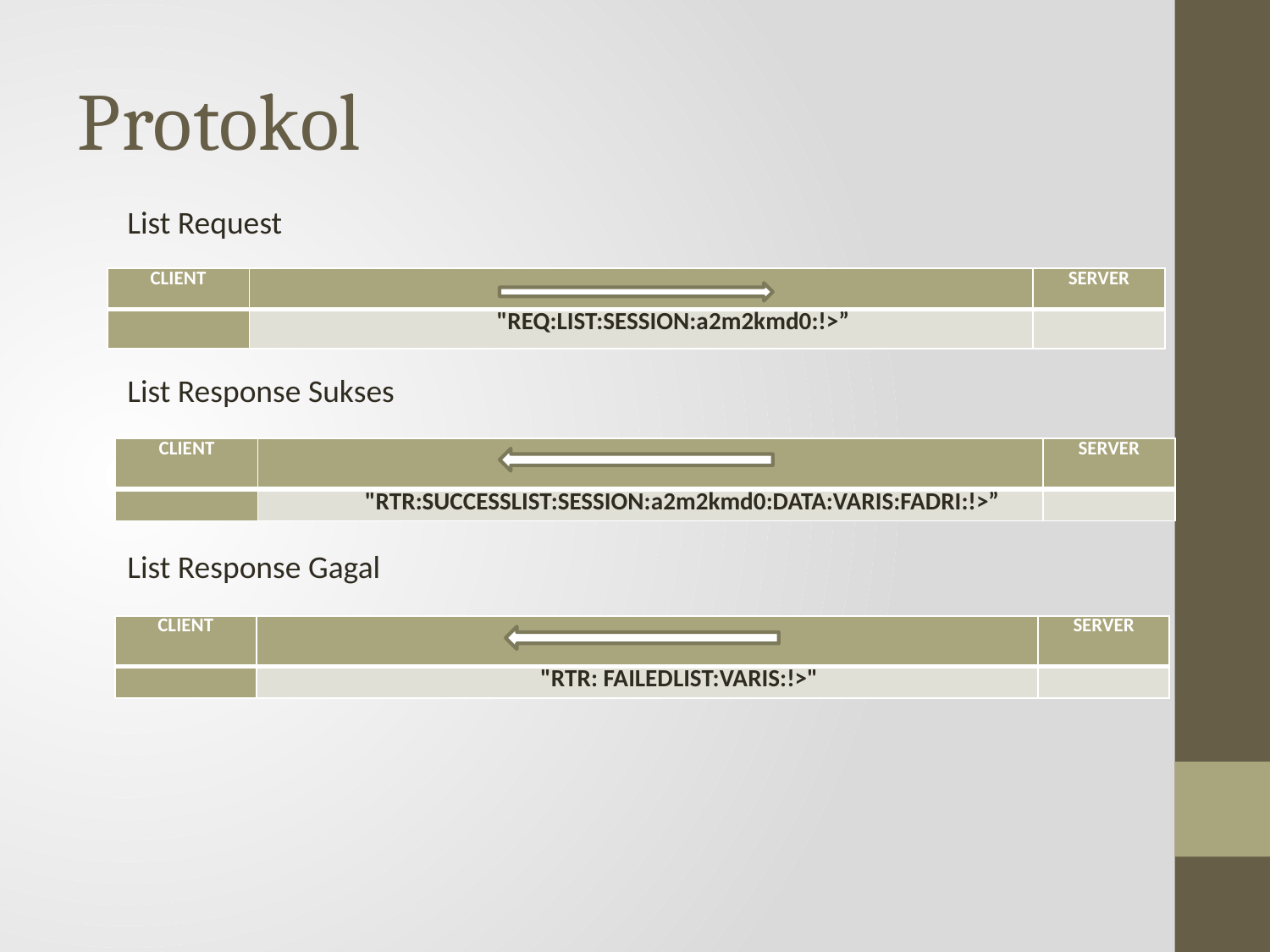

# Protokol
List Request
| CLIENT |  | SERVER |
| --- | --- | --- |
|  | "REQ:LIST:SESSION:a2m2kmd0:!>” |  |

List Response Sukses
| CLIENT |  | SERVER |
| --- | --- | --- |
|  | "RTR:SUCCESSLIST:SESSION:a2m2kmd0:DATA:VARIS:FADRI:!>” |  |

List Response Gagal
| CLIENT |  | SERVER |
| --- | --- | --- |
|  | "RTR: FAILEDLIST:VARIS:!>" |  |